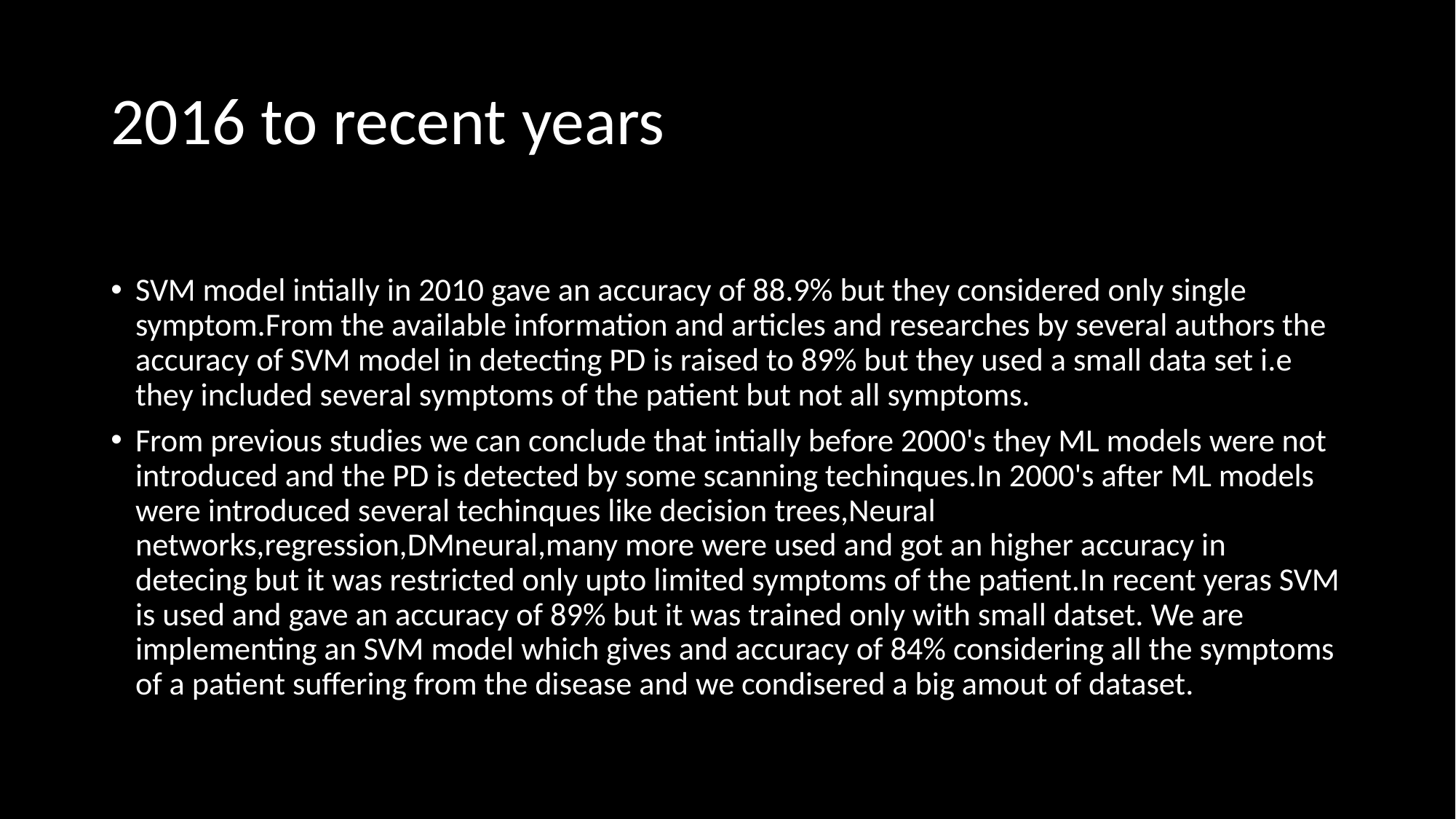

# 2016 to recent years

SVM model intially in 2010 gave an accuracy of 88.9% but they considered only single symptom.From the available information and articles and researches by several authors the accuracy of SVM model in detecting PD is raised to 89% but they used a small data set i.e they included several symptoms of the patient but not all symptoms.
From previous studies we can conclude that intially before 2000's they ML models were not introduced and the PD is detected by some scanning techinques.In 2000's after ML models were introduced several techinques like decision trees,Neural networks,regression,DMneural,many more were used and got an higher accuracy in detecing but it was restricted only upto limited symptoms of the patient.In recent yeras SVM is used and gave an accuracy of 89% but it was trained only with small datset. We are implementing an SVM model which gives and accuracy of 84% considering all the symptoms of a patient suffering from the disease and we condisered a big amout of dataset.